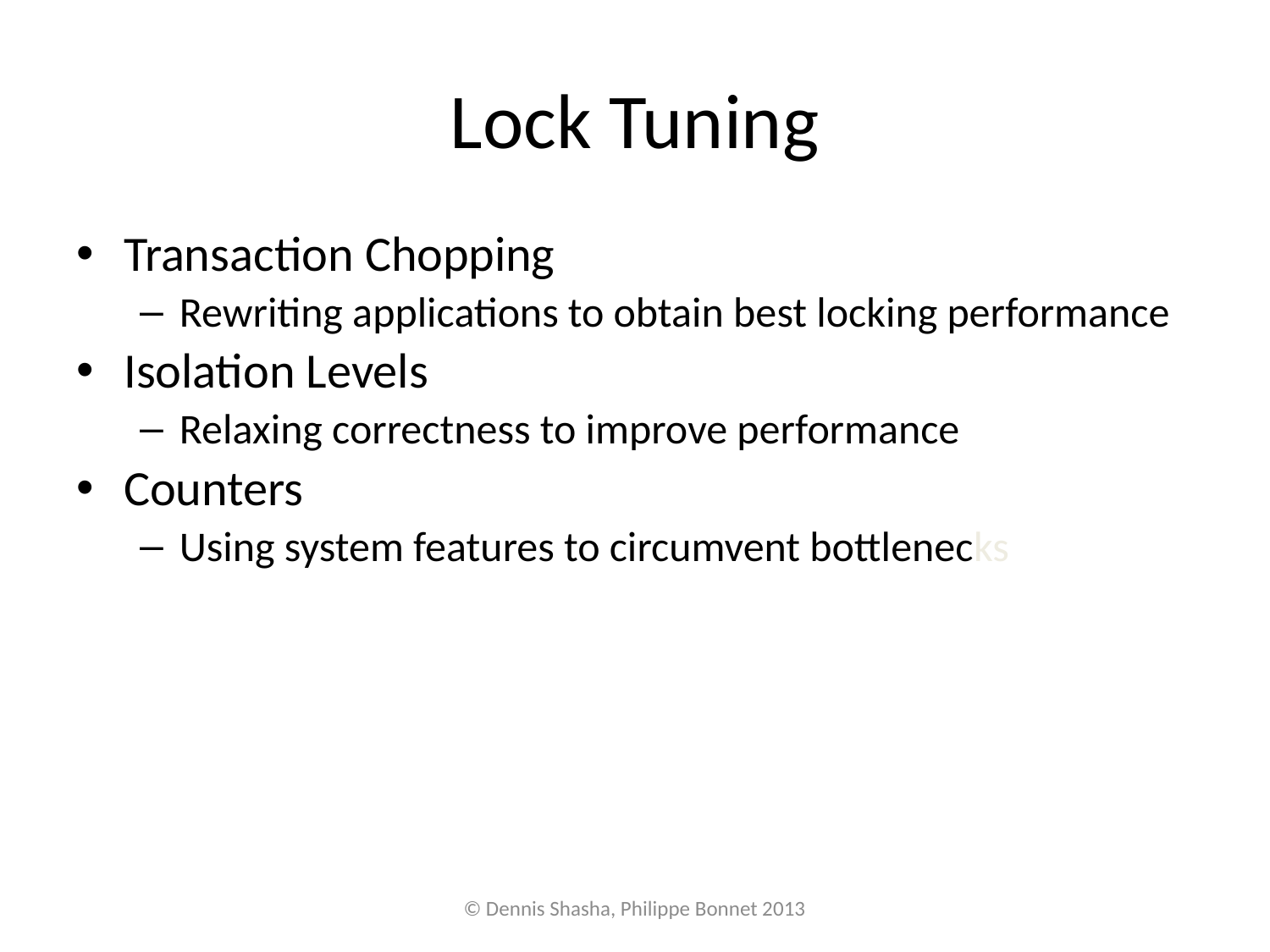

# Lock Tuning
Transaction Chopping
Rewriting applications to obtain best locking performance
Isolation Levels
Relaxing correctness to improve performance
Counters
Using system features to circumvent bottlenecks
© Dennis Shasha, Philippe Bonnet 2013